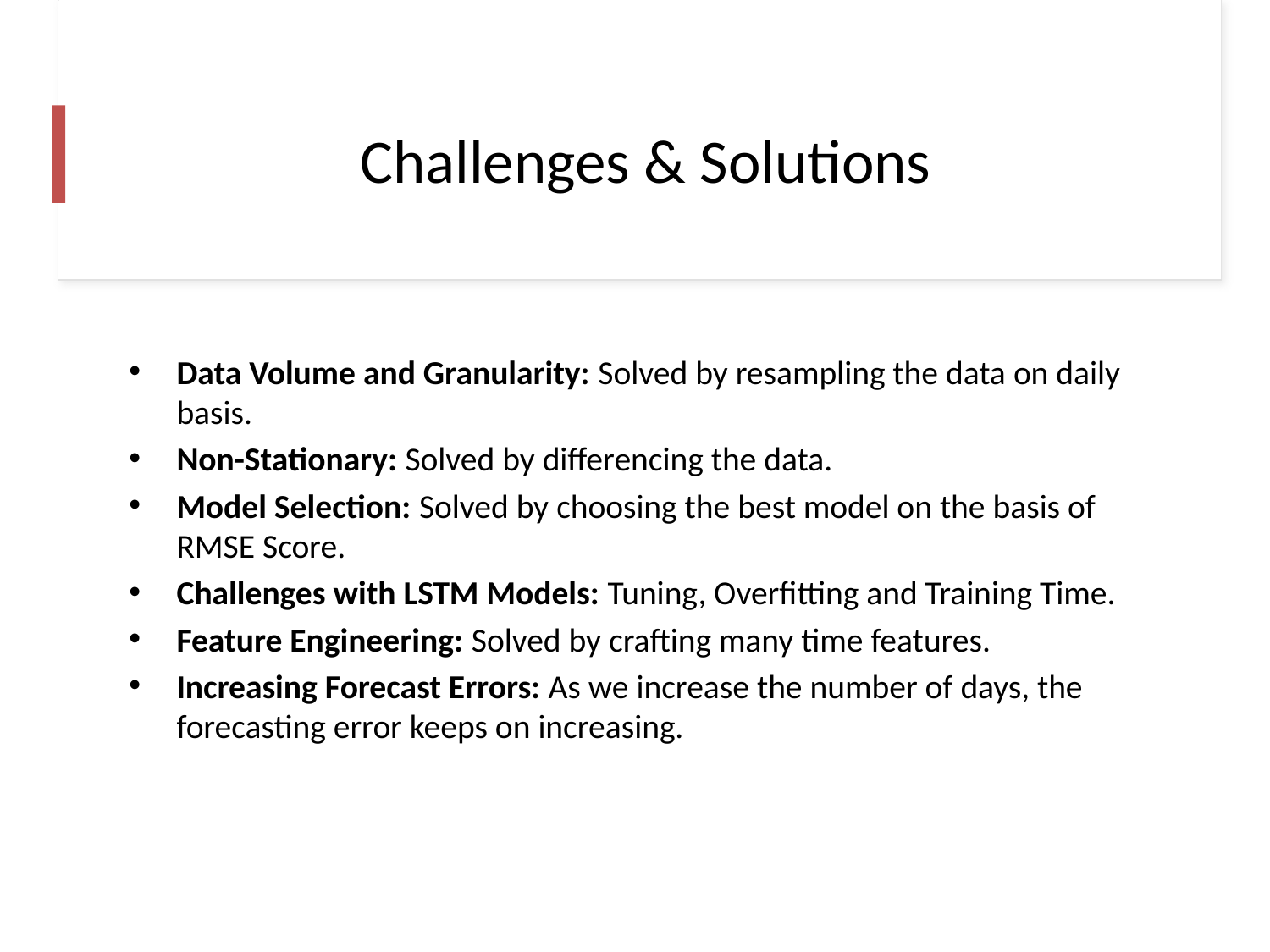

# Challenges & Solutions

Data Volume and Granularity: Solved by resampling the data on daily basis.
Non-Stationary: Solved by differencing the data.
Model Selection: Solved by choosing the best model on the basis of RMSE Score.
Challenges with LSTM Models: Tuning, Overfitting and Training Time.
Feature Engineering: Solved by crafting many time features.
Increasing Forecast Errors: As we increase the number of days, the forecasting error keeps on increasing.